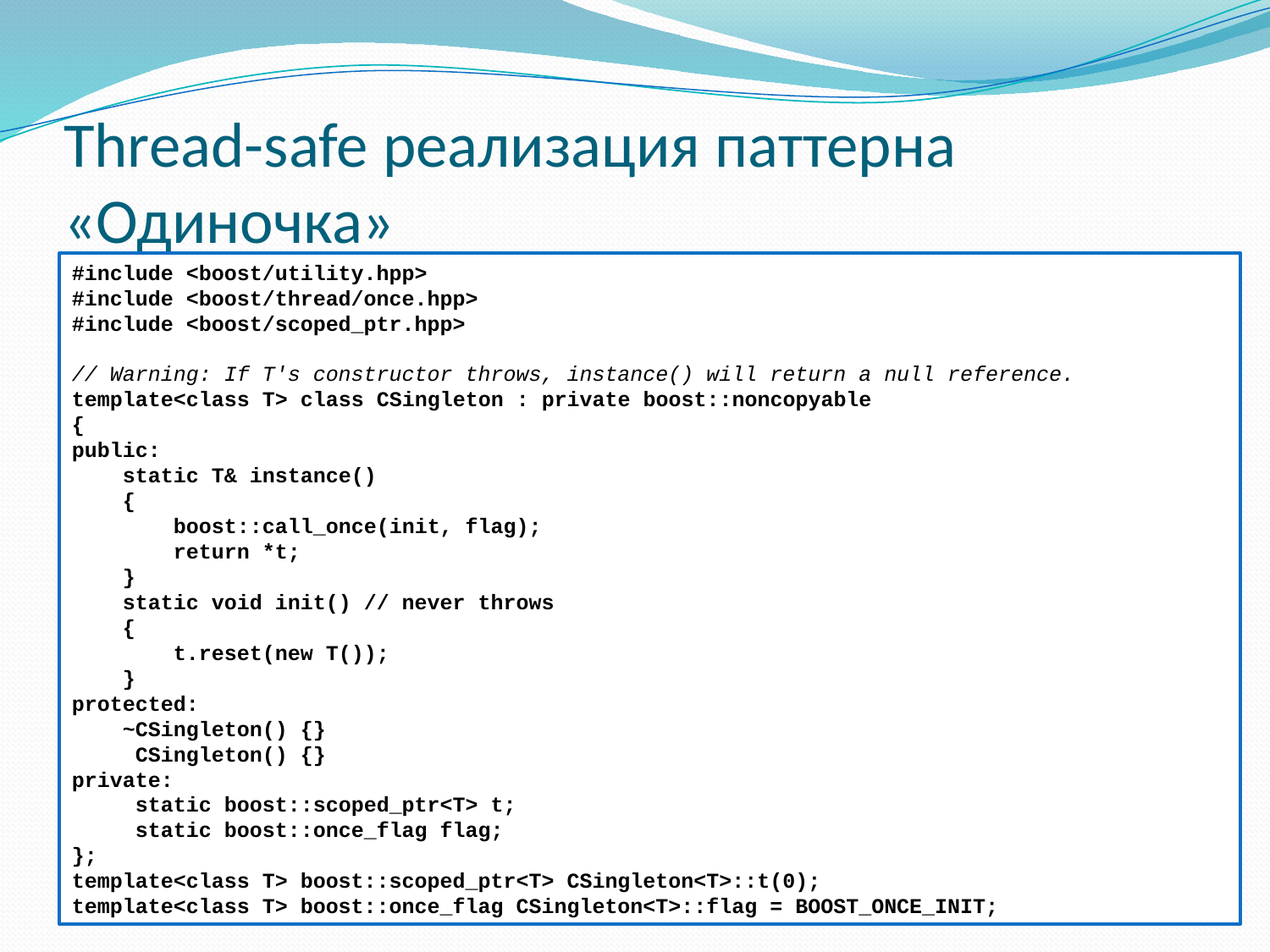

# Thread-safe реализация паттерна «Одиночка»
#include <boost/utility.hpp>
#include <boost/thread/once.hpp>
#include <boost/scoped_ptr.hpp>

// Warning: If T's constructor throws, instance() will return a null reference.
template<class T> class CSingleton : private boost::noncopyable
{
public:
    static T& instance()
    {
        boost::call_once(init, flag);
        return *t;
    }
    static void init() // never throws
    {
        t.reset(new T());
    }
protected:
    ~CSingleton() {}
     CSingleton() {}
private:
     static boost::scoped_ptr<T> t;
     static boost::once_flag flag;
};
template<class T> boost::scoped_ptr<T> CSingleton<T>::t(0);
template<class T> boost::once_flag CSingleton<T>::flag = BOOST_ONCE_INIT;